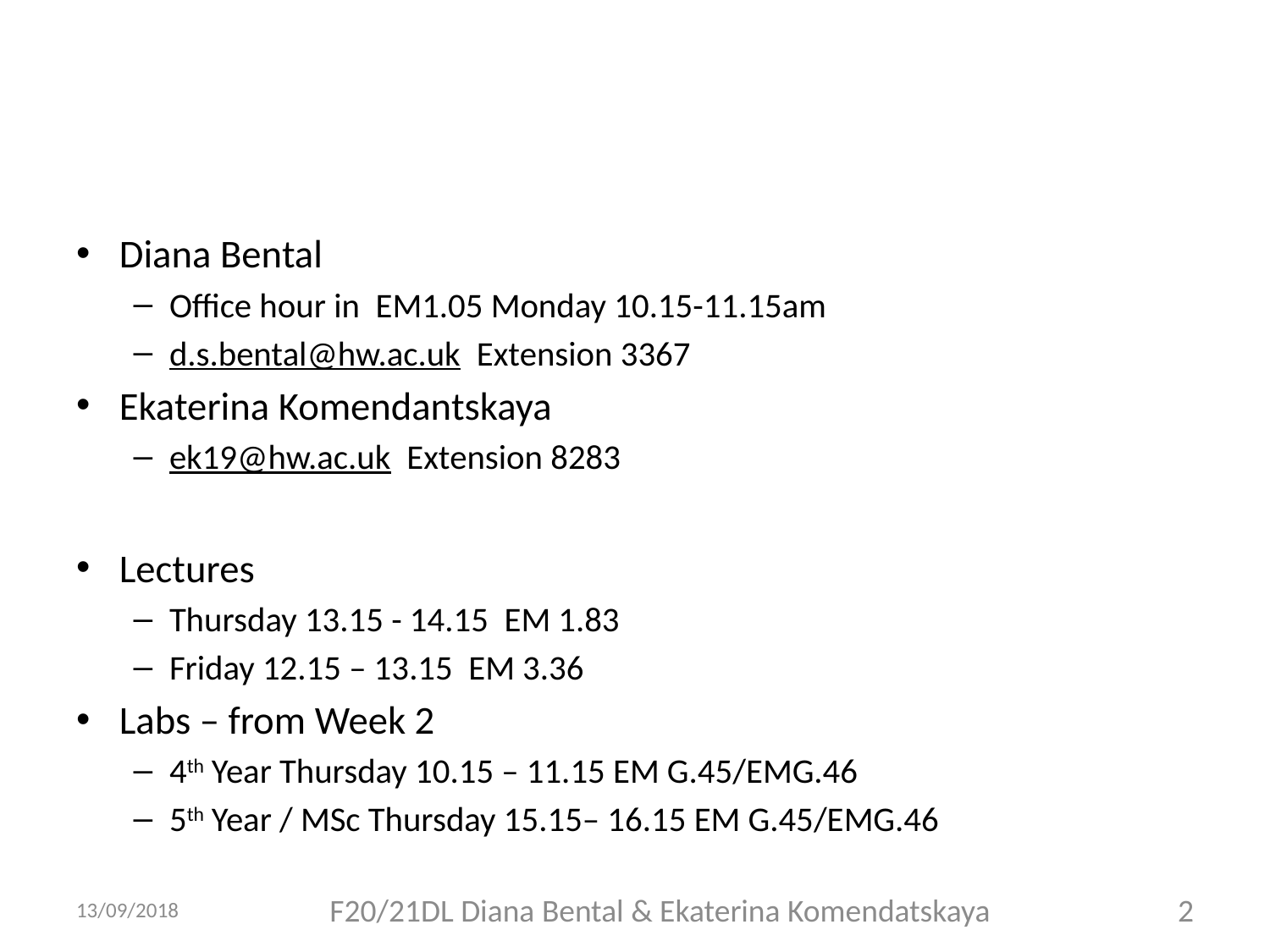

#
Diana Bental
Office hour in  EM1.05 Monday 10.15-11.15am
d.s.bental@hw.ac.uk  Extension 3367
Ekaterina Komendantskaya
ek19@hw.ac.uk  Extension 8283

Lectures
Thursday 13.15 - 14.15  EM 1.83
Friday 12.15 – 13.15  EM 3.36
Labs – from Week 2
4th Year Thursday 10.15 – 11.15 EM G.45/EMG.46
5th Year / MSc Thursday 15.15– 16.15 EM G.45/EMG.46
13/09/2018
F20/21DL Diana Bental & Ekaterina Komendatskaya
2